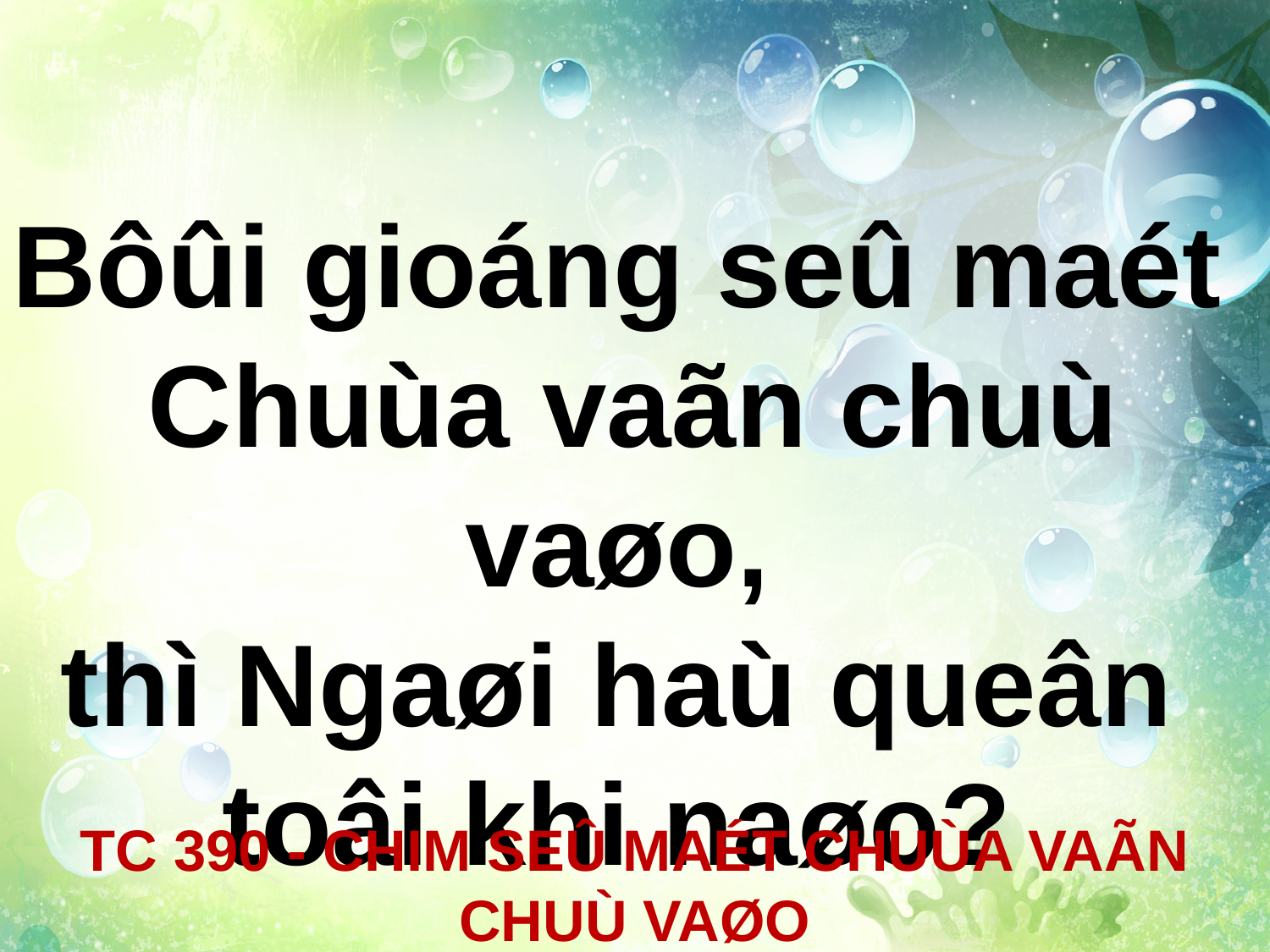

Bôûi gioáng seû maét
Chuùa vaãn chuù vaøo,
thì Ngaøi haù queân
toâi khi naøo?
TC 390 - CHIM SEÛ MAÉT CHUÙA VAÃN CHUÙ VAØO